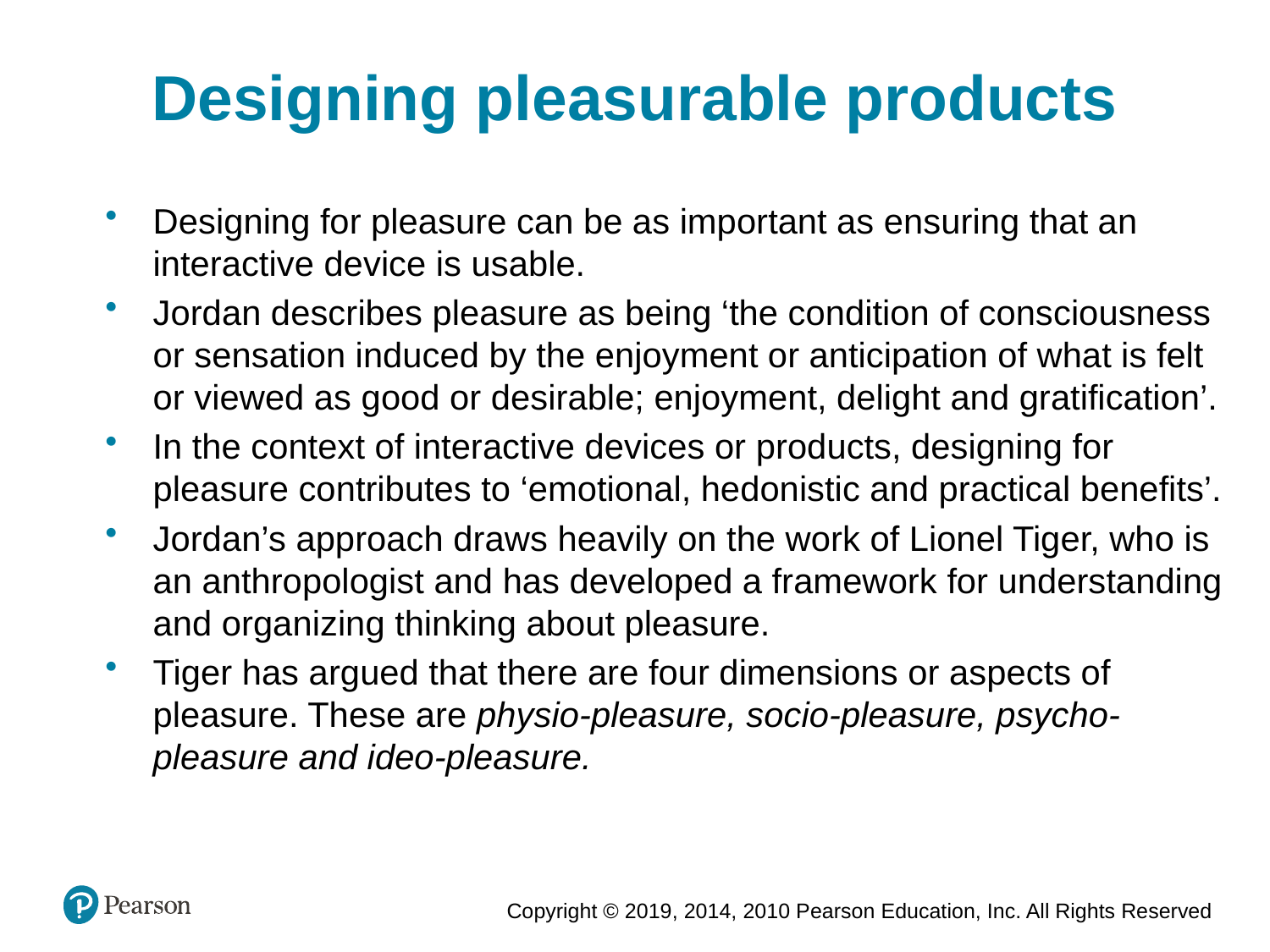

Designing pleasurable products
Designing for pleasure can be as important as ensuring that an interactive device is usable.
Jordan describes pleasure as being ‘the condition of consciousness or sensation induced by the enjoyment or anticipation of what is felt or viewed as good or desirable; enjoyment, delight and gratification’.
In the context of interactive devices or products, designing for pleasure contributes to ‘emotional, hedonistic and practical benefits’.
Jordan’s approach draws heavily on the work of Lionel Tiger, who is an anthropologist and has developed a framework for understanding and organizing thinking about pleasure.
Tiger has argued that there are four dimensions or aspects of pleasure. These are physio-pleasure, socio-pleasure, psycho-pleasure and ideo-pleasure.